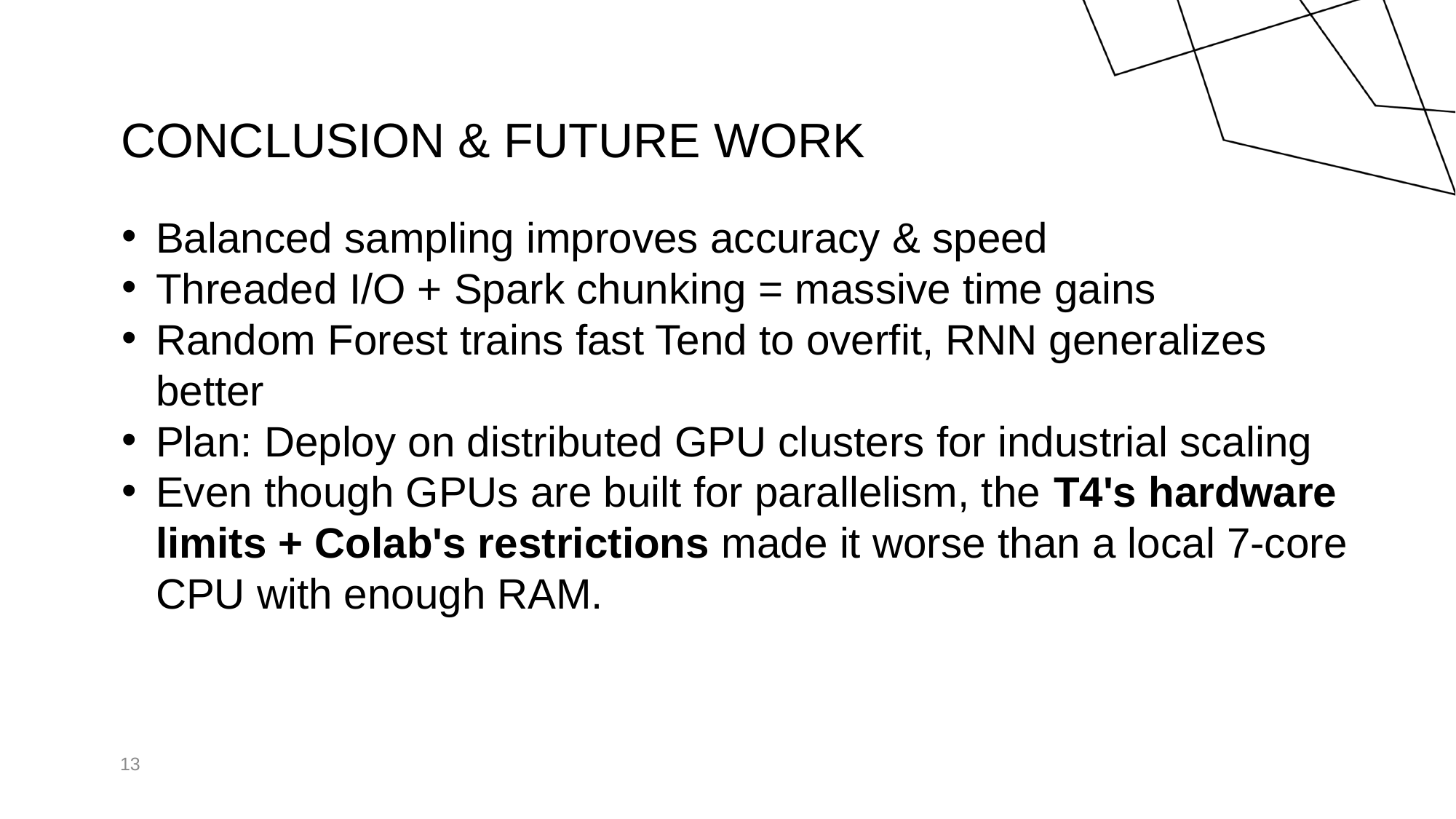

# Conclusion & Future Work
Balanced sampling improves accuracy & speed
Threaded I/O + Spark chunking = massive time gains
Random Forest trains fast Tend to overfit, RNN generalizes better
Plan: Deploy on distributed GPU clusters for industrial scaling
Even though GPUs are built for parallelism, the T4's hardware limits + Colab's restrictions made it worse than a local 7-core CPU with enough RAM.
13